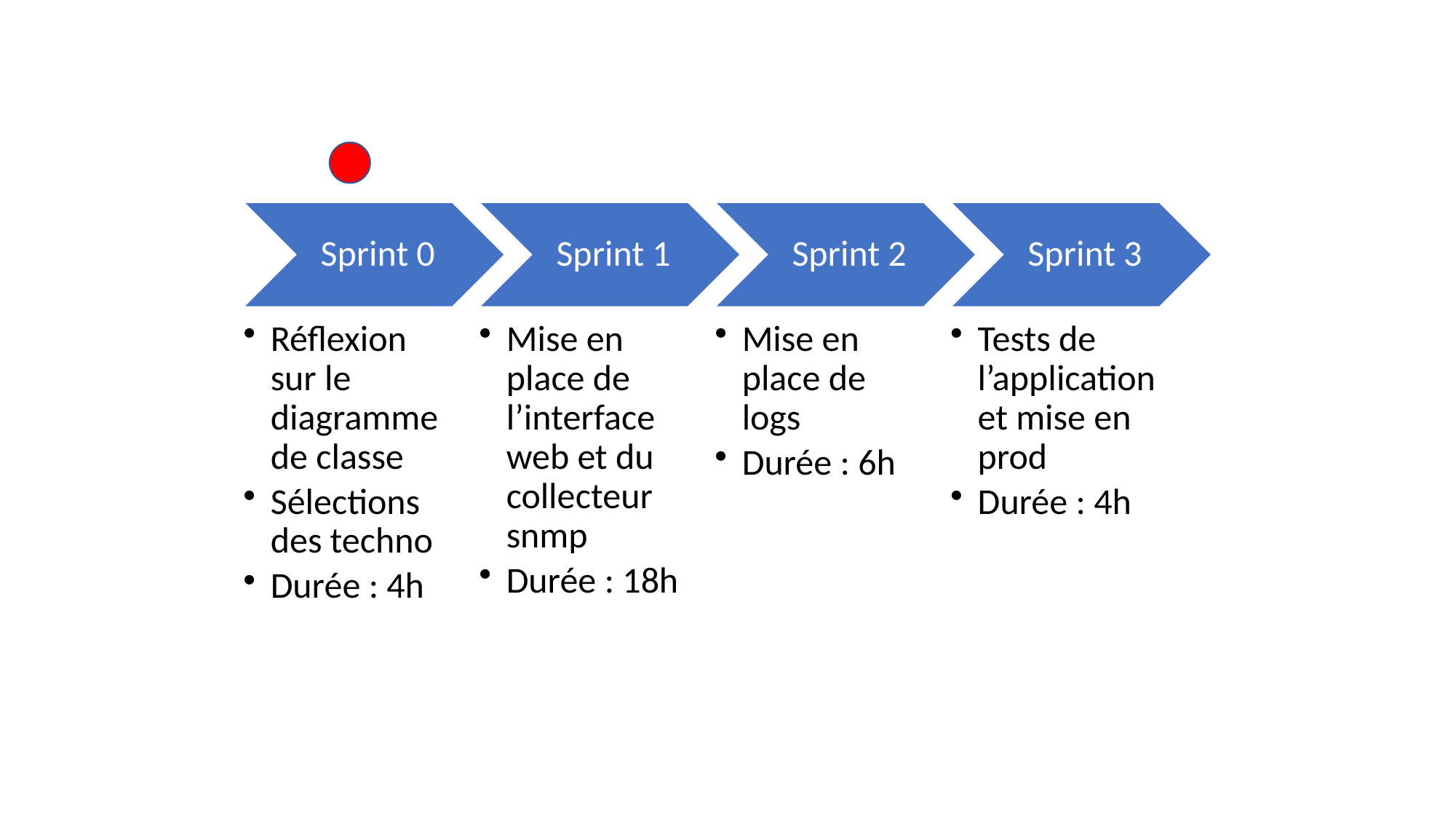

Sprint 0
Réflexion sur le diagramme de classe
Sélections des techno
Durée : 4h
Sprint 1
Mise en place de l’interface web et du collecteur snmp
Durée : 18h
Sprint 2
Mise en place de logs
Durée : 6h
Sprint 3
Tests de l’application et mise en prod
Durée : 4h